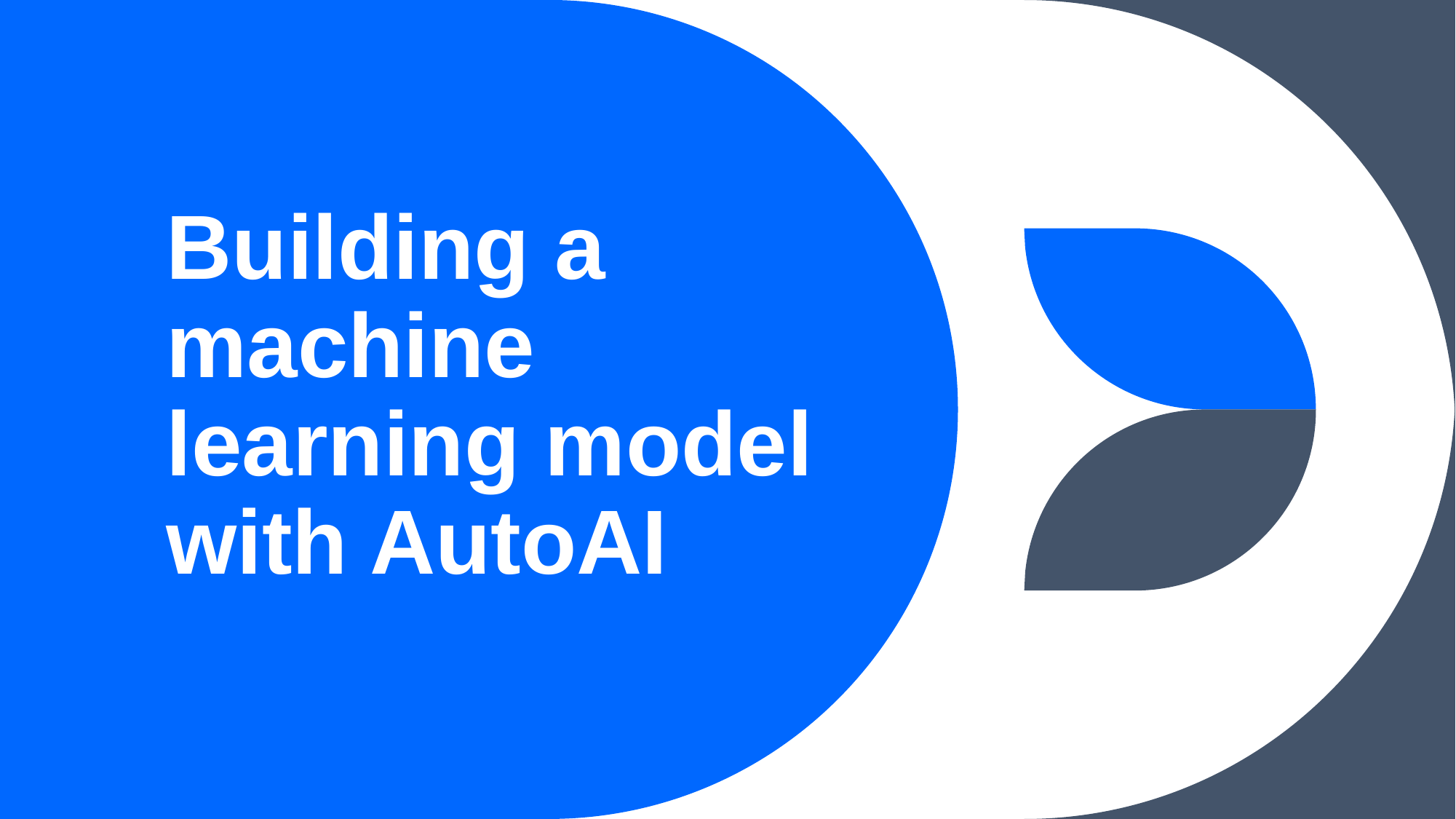

# Building a machine learning model with AutoAI